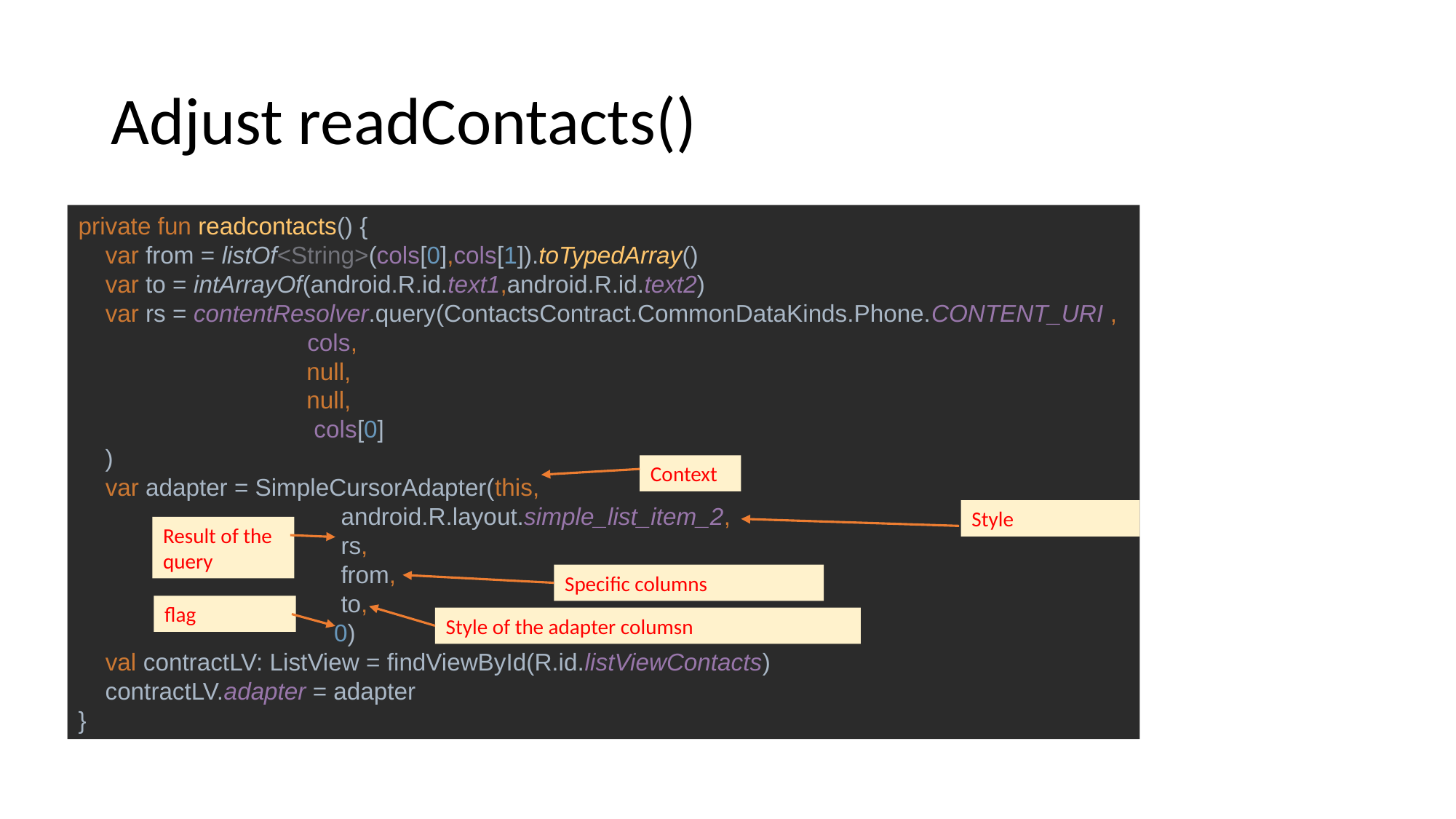

# Adjust readContacts()
private fun readcontacts() {
    var from = listOf<String>(cols[0],cols[1]).toTypedArray()
    var to = intArrayOf(android.R.id.text1,android.R.id.text2)
    var rs = contentResolver.query(ContactsContract.CommonDataKinds.Phone.CONTENT_URI ,
                                  cols,
                                  null,
                                  null,
                                   cols[0]
    )
    var adapter = SimpleCursorAdapter(this,
                                       android.R.layout.simple_list_item_2,
                                       rs,
                                       from,
                                       to,
                                      0)
    val contractLV: ListView = findViewById(R.id.listViewContacts)
    contractLV.adapter = adapter
}
Context
Style
Result of the query
Specific columns
flag
Style of the adapter columsn